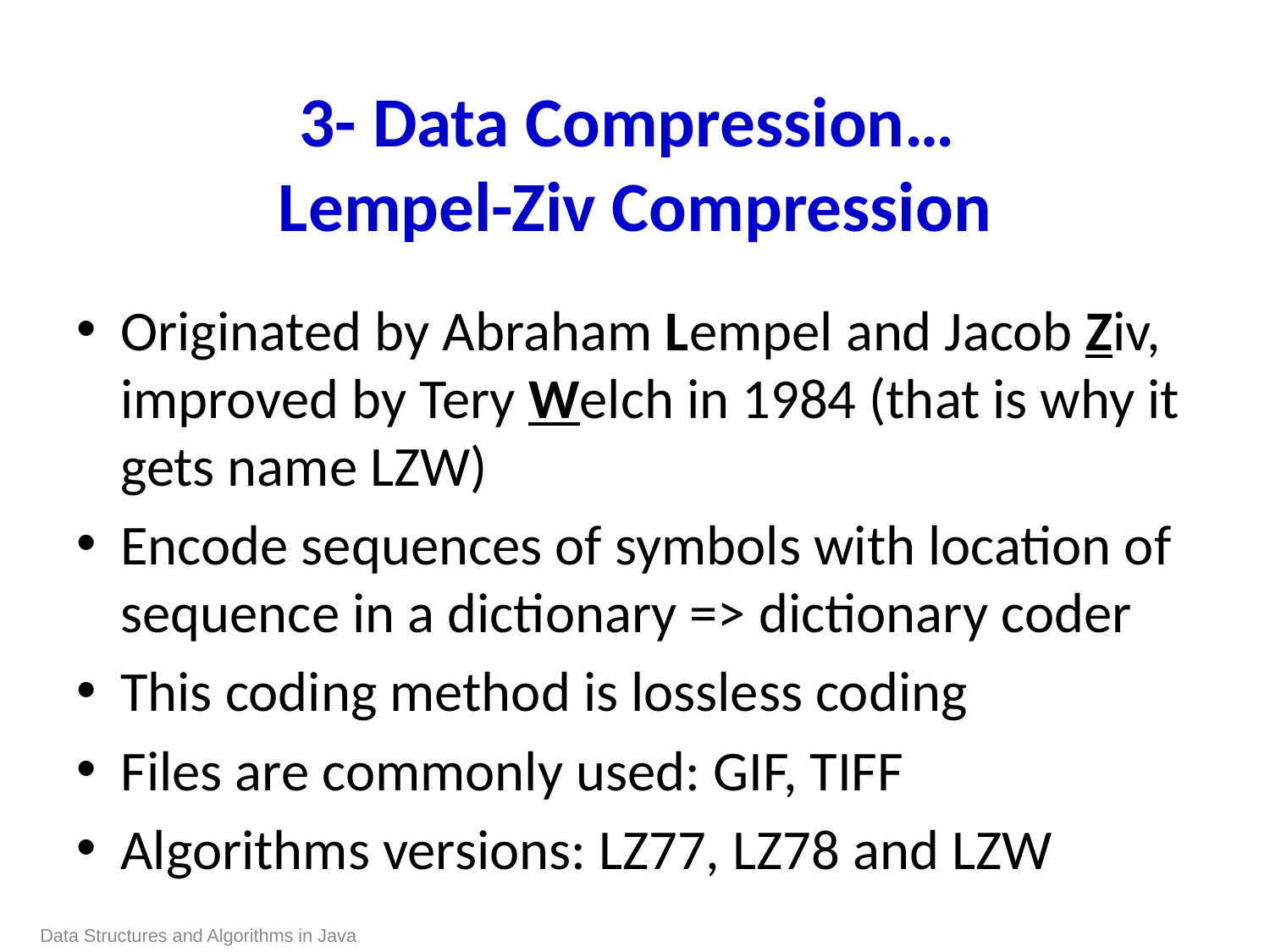

3- Data Compression…
Lempel-Ziv Compression
 36
Originated by Abraham Lempel and Jacob Ziv, improved by Tery Welch in 1984 (that is why it gets name LZW)
Encode sequences of symbols with location of sequence in a dictionary => dictionary coder
This coding method is lossless coding
Files are commonly used: GIF, TIFF
Algorithms versions: LZ77, LZ78 and LZW
Data Structures and Algorithms in Java